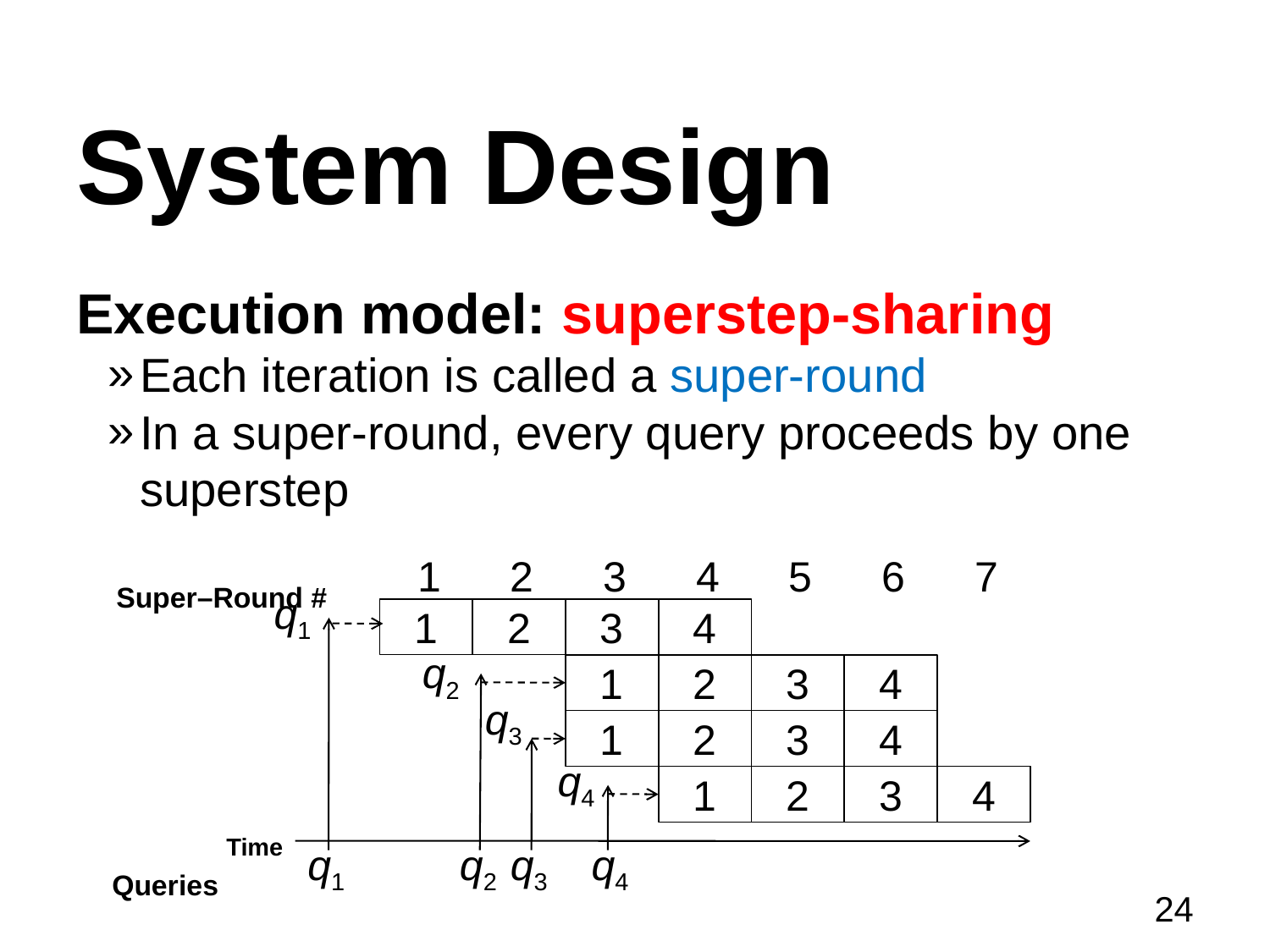

# System Design
Execution model: superstep-sharing
Each iteration is called a super-round
In a super-round, every query proceeds by one superstep
Super–Round #
1
2
3
4
5
6
7
q1
1
2
3
4
q2
1
2
3
4
q3
1
2
3
4
q4
1
2
3
4
Time
Queries
q1
q2
q3
q4
24